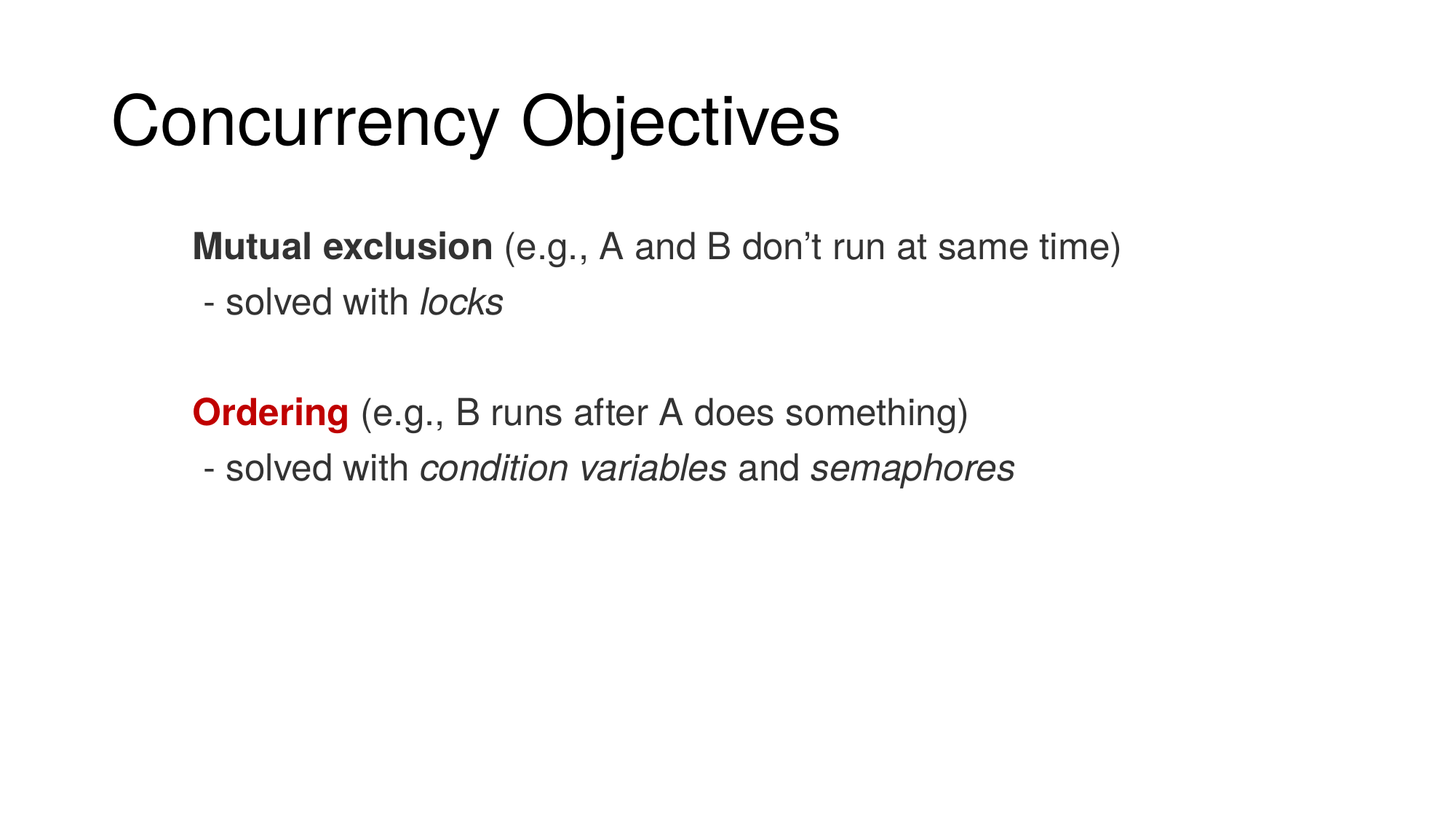

# Concurrency Objectives
Mutual exclusion (e.g., A and B don’t run at same time)
 - solved with locks

Ordering (e.g., B runs after A does something)
 - solved with condition variables and semaphores